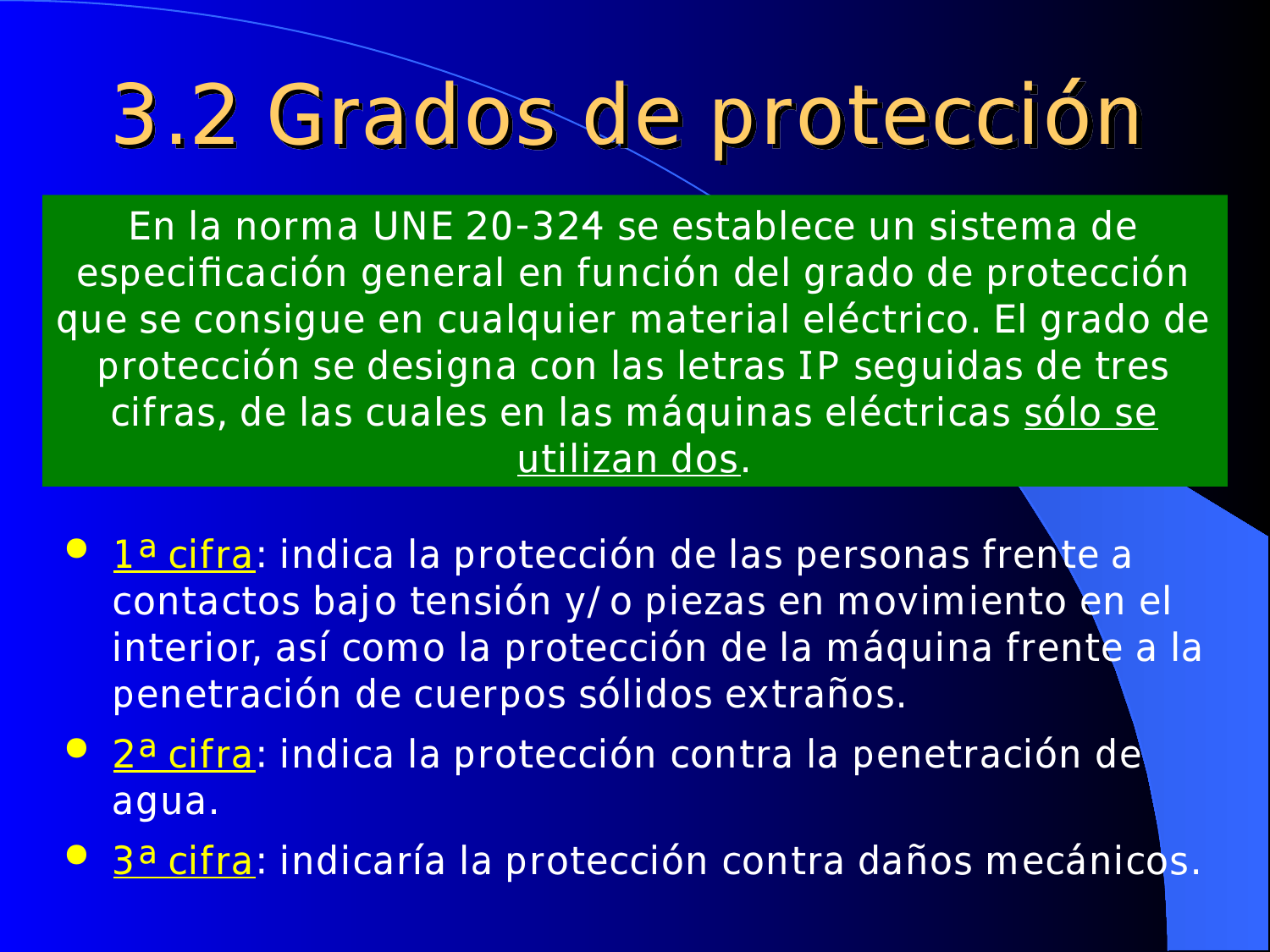

# 3.2 Grados de protección
En la norma UNE 20-324 se establece un sistema de especificación general en función del grado de protección que se consigue en cualquier material eléctrico. El grado de protección se designa con las letras IP seguidas de tres cifras, de las cuales en las máquinas eléctricas sólo se utilizan dos.
1ª cifra: indica la protección de las personas frente a contactos bajo tensión y/o piezas en movimiento en el interior, así como la protección de la máquina frente a la penetración de cuerpos sólidos extraños.
2ª cifra: indica la protección contra la penetración de agua.
3ª cifra: indicaría la protección contra daños mecánicos.